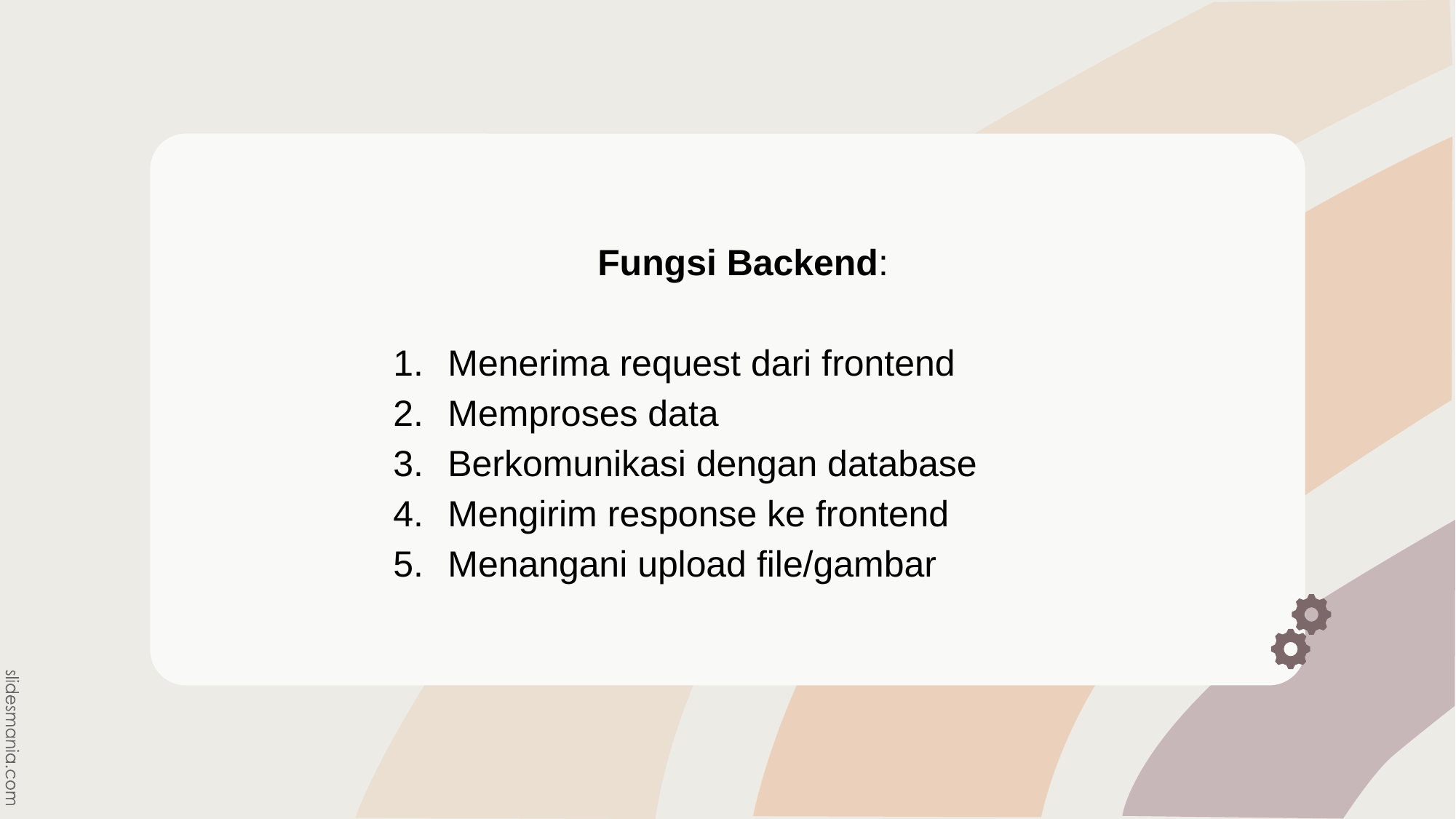

Fungsi Backend:

Menerima request dari frontend
Memproses data
Berkomunikasi dengan database
Mengirim response ke frontend
Menangani upload file/gambar